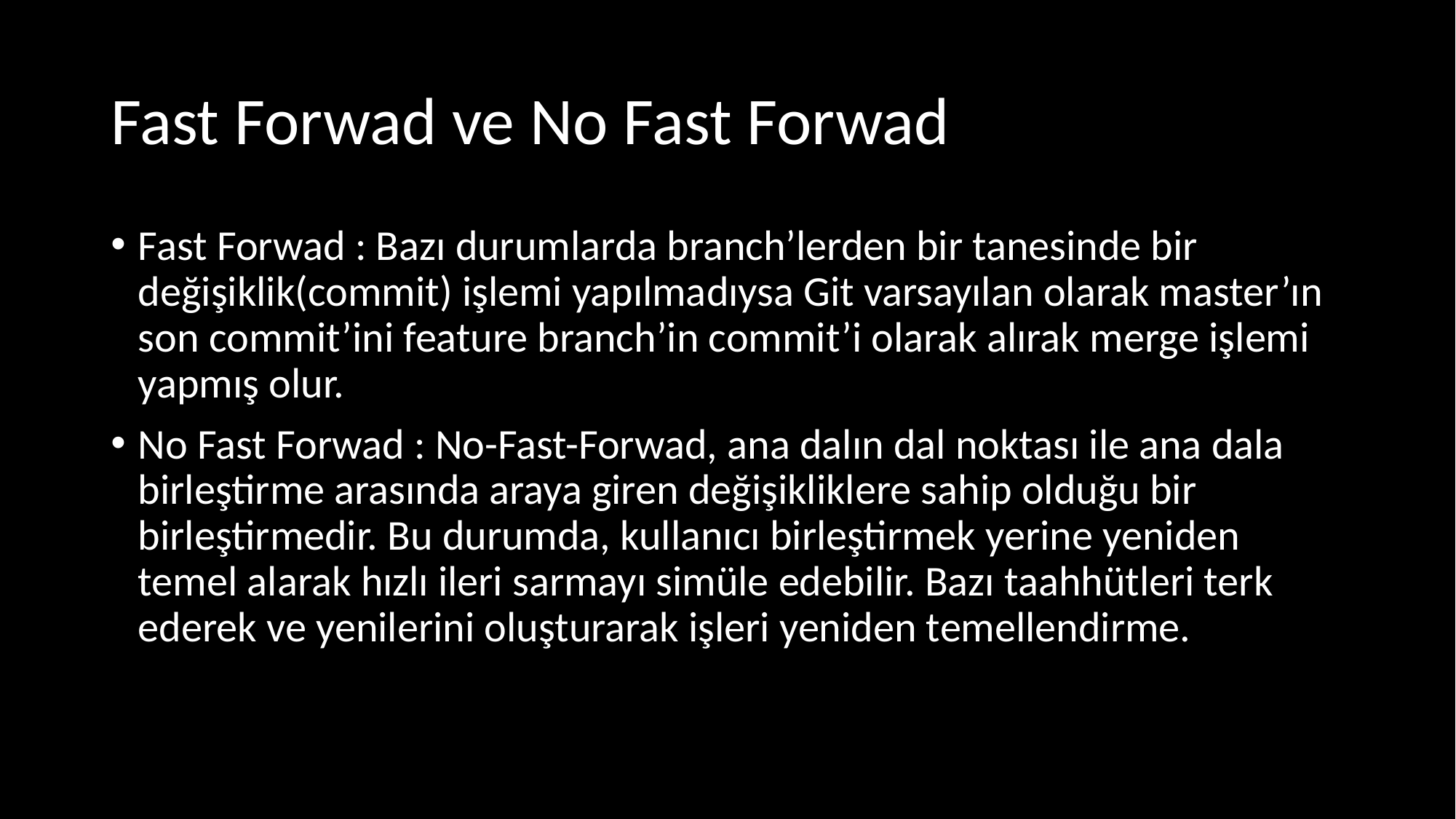

# Fast Forwad ve No Fast Forwad
Fast Forwad : Bazı durumlarda branch’lerden bir tanesinde bir değişiklik(commit) işlemi yapılmadıysa Git varsayılan olarak master’ın son commit’ini feature branch’in commit’i olarak alırak merge işlemi yapmış olur.
No Fast Forwad : No-Fast-Forwad, ana dalın dal noktası ile ana dala birleştirme arasında araya giren değişikliklere sahip olduğu bir birleştirmedir. Bu durumda, kullanıcı birleştirmek yerine yeniden temel alarak hızlı ileri sarmayı simüle edebilir. Bazı taahhütleri terk ederek ve yenilerini oluşturarak işleri yeniden temellendirme.